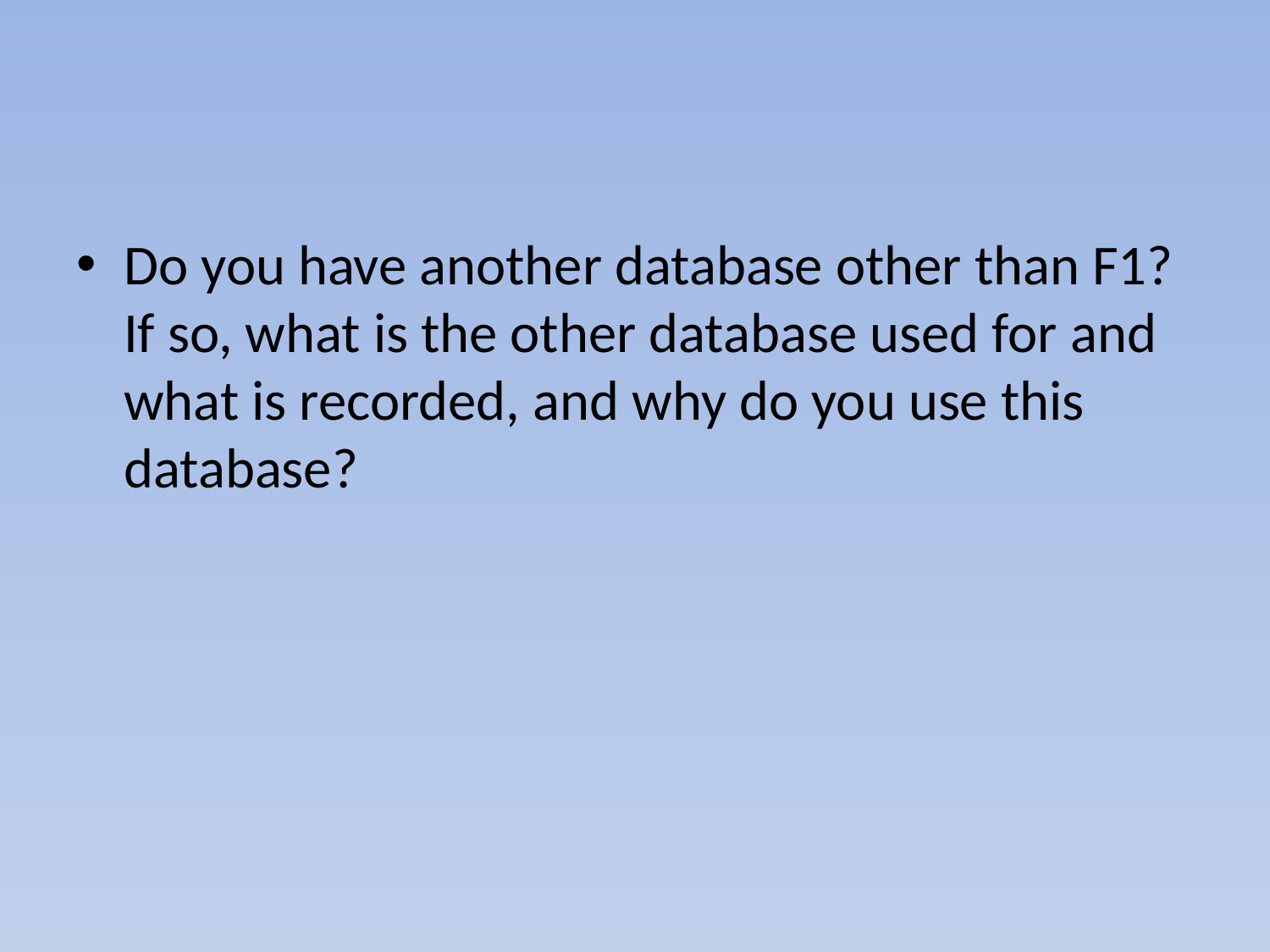

#
Do you have another database other than F1? If so, what is the other database used for and what is recorded, and why do you use this database?